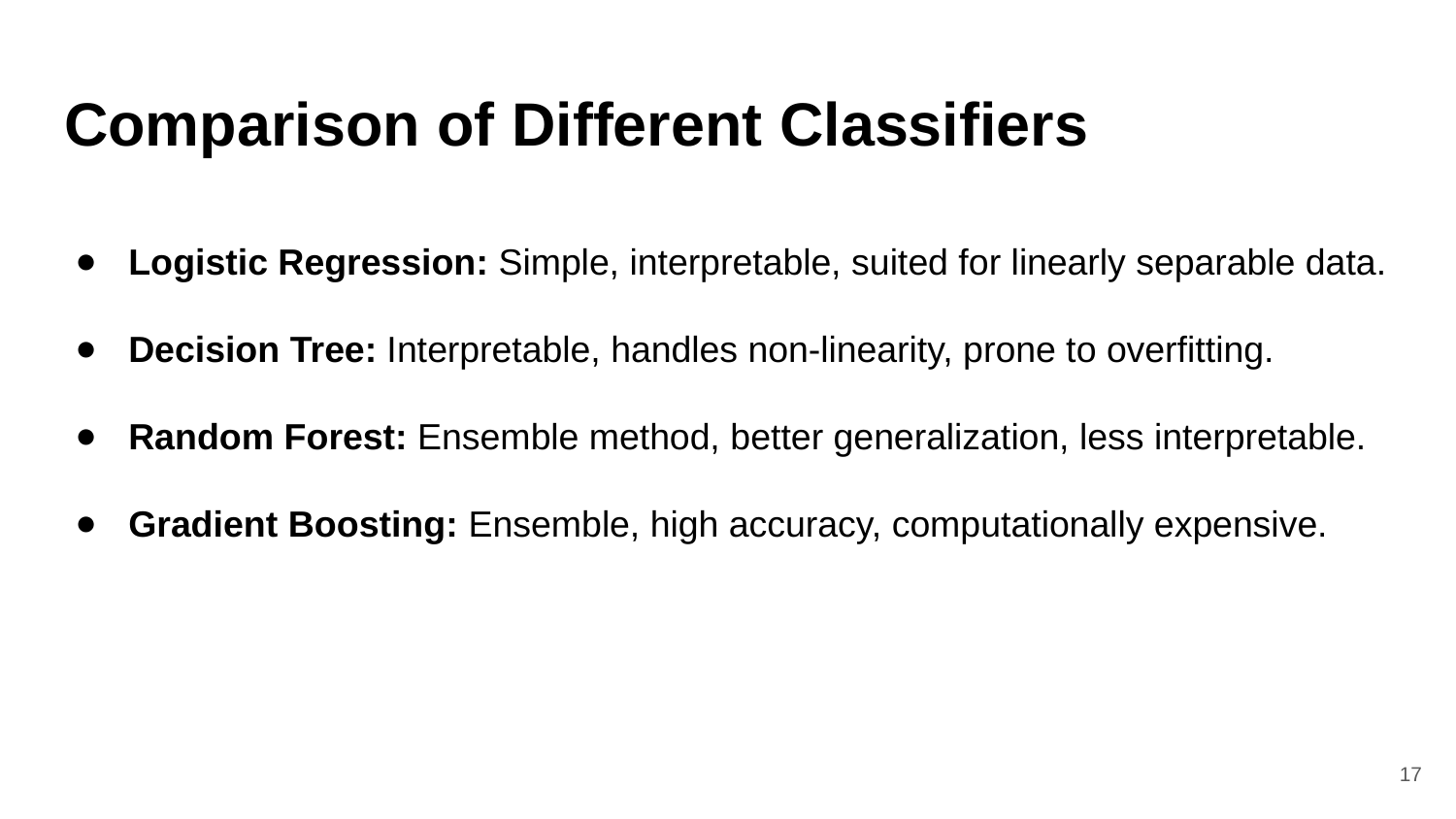

# Comparison of Different Classifiers
Logistic Regression: Simple, interpretable, suited for linearly separable data.
Decision Tree: Interpretable, handles non-linearity, prone to overfitting.
Random Forest: Ensemble method, better generalization, less interpretable.
Gradient Boosting: Ensemble, high accuracy, computationally expensive.
17